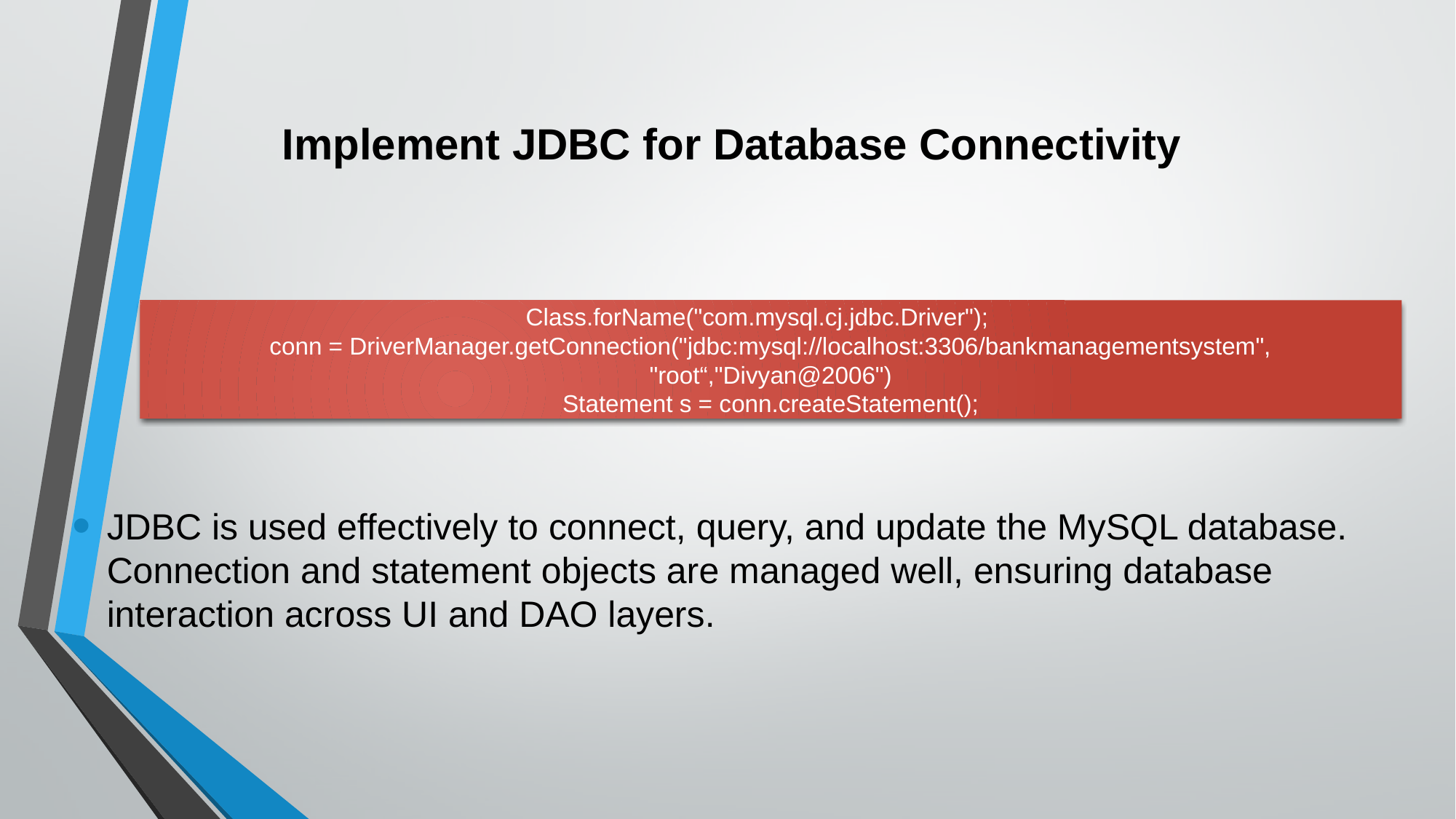

# Implement JDBC for Database Connectivity

JDBC is used effectively to connect, query, and update the MySQL database. Connection and statement objects are managed well, ensuring database interaction across UI and DAO layers.
Class.forName("com.mysql.cj.jdbc.Driver");
conn = DriverManager.getConnection("jdbc:mysql://localhost:3306/bankmanagementsystem", "root“,"Divyan@2006")
Statement s = conn.createStatement();